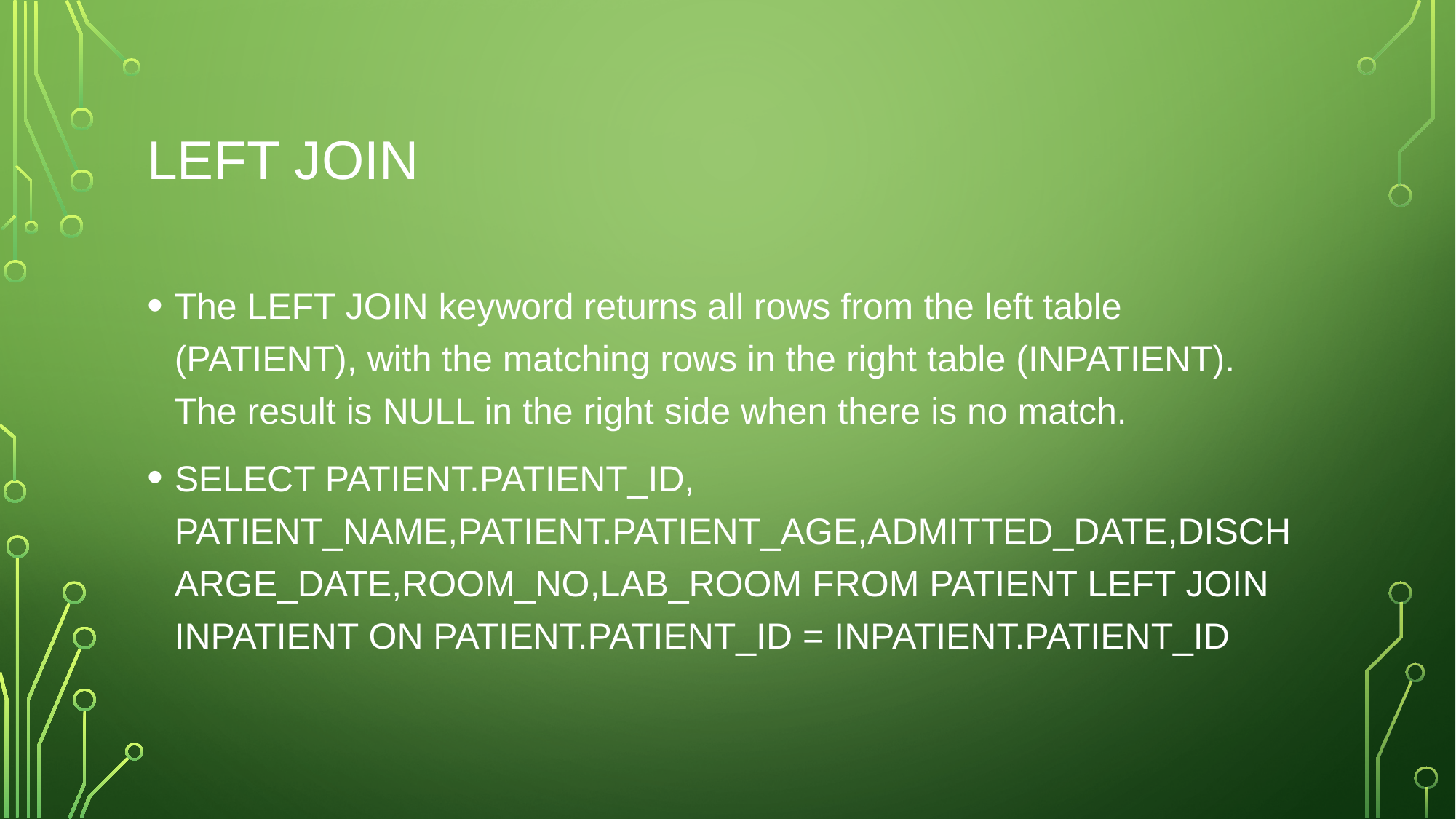

# LEFT JOIN
The LEFT JOIN keyword returns all rows from the left table (PATIENT), with the matching rows in the right table (INPATIENT). The result is NULL in the right side when there is no match.
SELECT PATIENT.PATIENT_ID, PATIENT_NAME,PATIENT.PATIENT_AGE,ADMITTED_DATE,DISCHARGE_DATE,ROOM_NO,LAB_ROOM FROM PATIENT LEFT JOIN INPATIENT ON PATIENT.PATIENT_ID = INPATIENT.PATIENT_ID